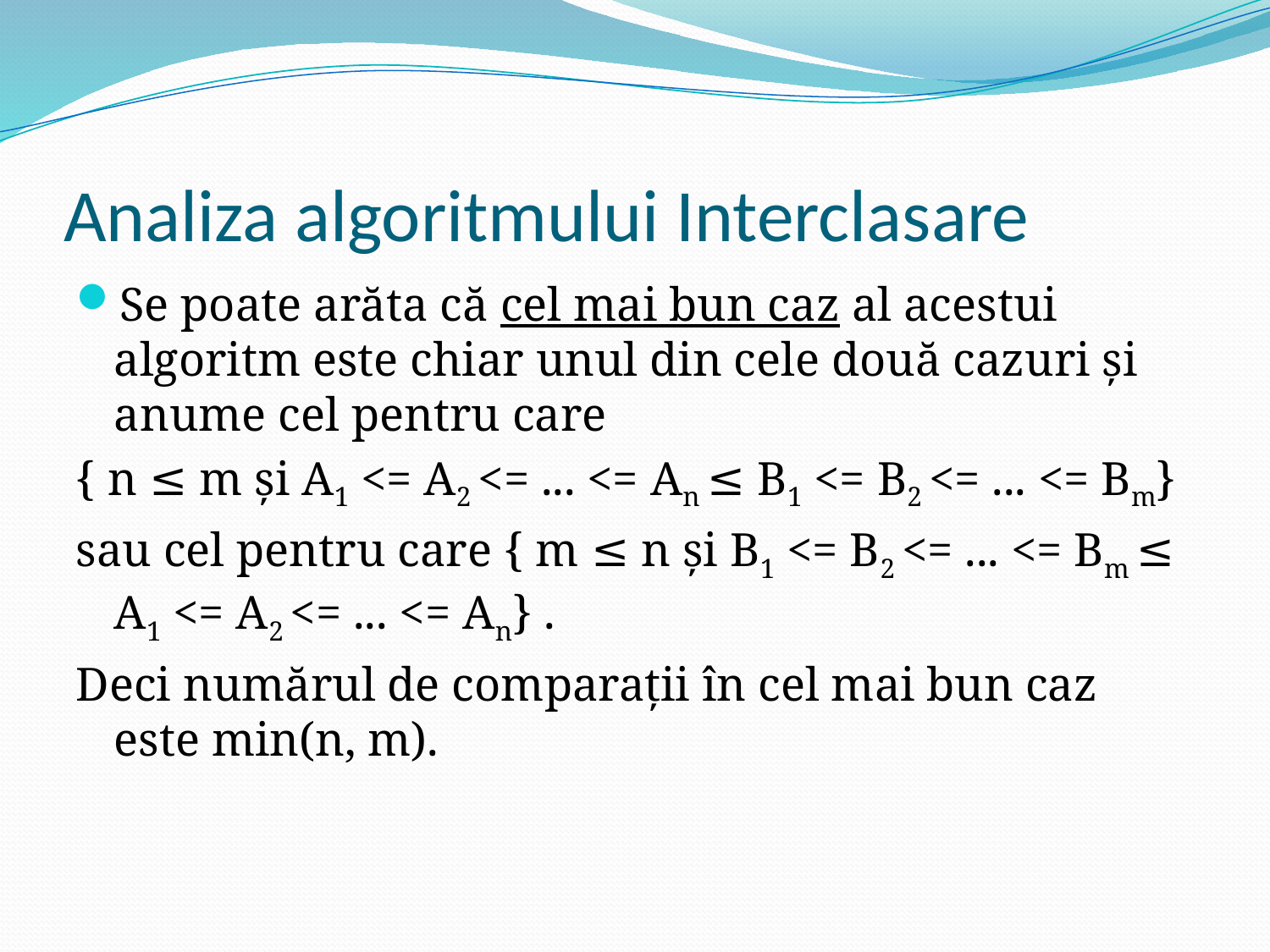

# Analiza algoritmului Interclasare
Se poate arăta că cel mai bun caz al acestui algoritm este chiar unul din cele două cazuri şi anume cel pentru care
{ n ≤ m şi A1 <= A2 <= ... <= An ≤ B1 <= B2 <= ... <= Bm}
sau cel pentru care { m ≤ n şi B1 <= B2 <= ... <= Bm ≤ A1 <= A2 <= ... <= An} .
Deci numărul de comparaţii în cel mai bun caz este min(n, m).